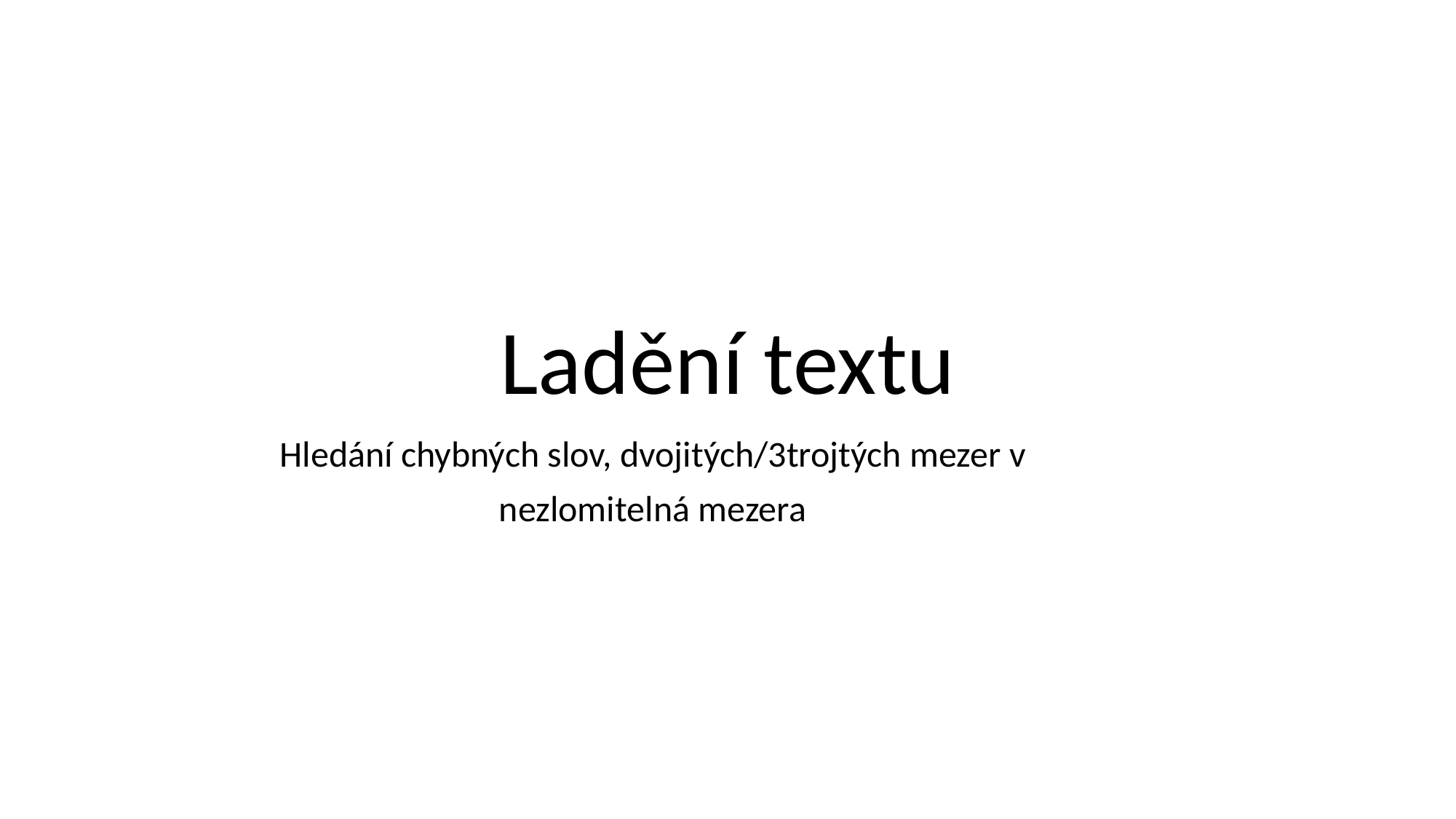

# Ladění textu
Hledání chybných slov, dvojitých/3trojtých mezer v
nezlomitelná mezera